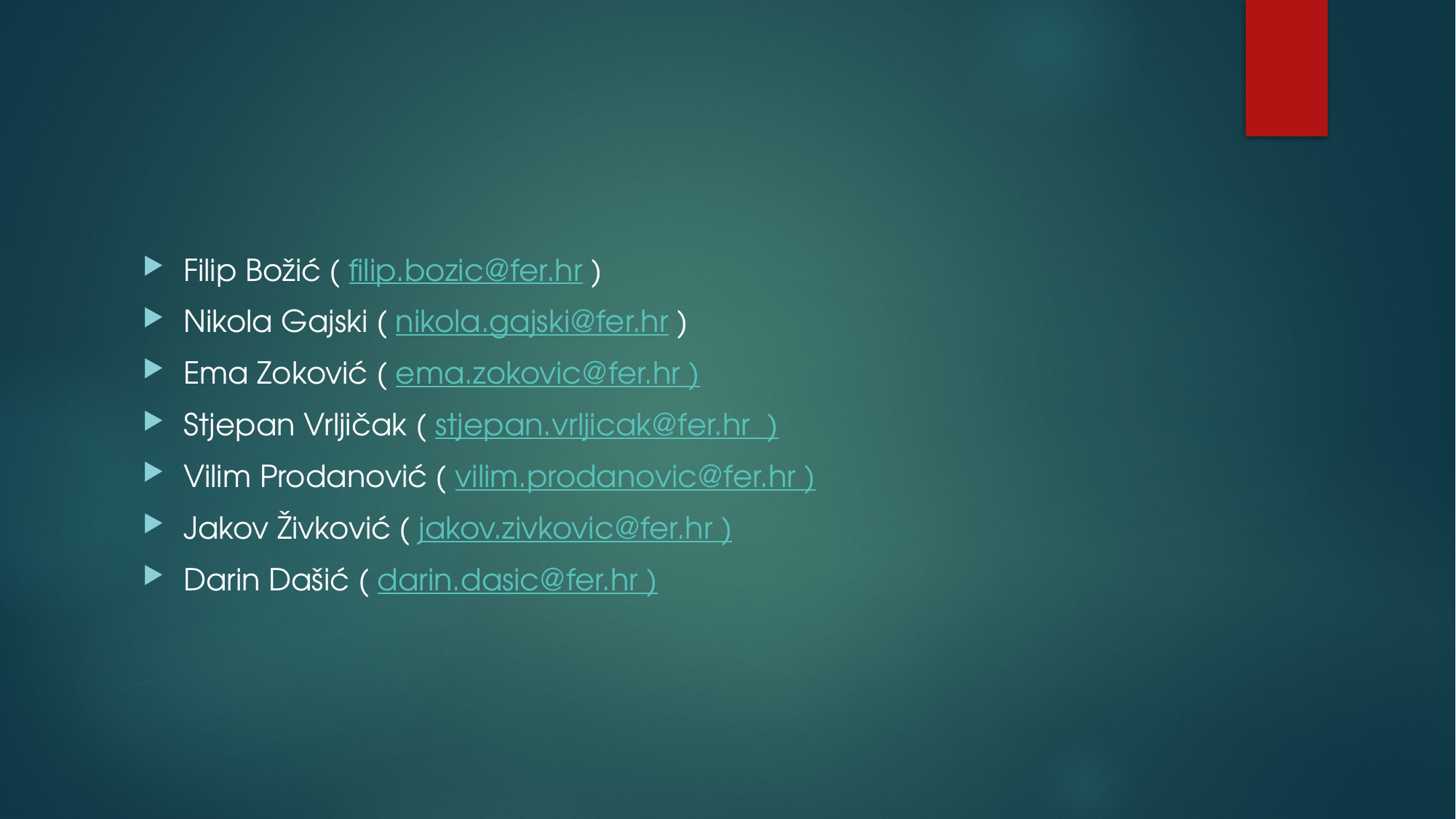

#
Filip Božić ( filip.bozic@fer.hr )
Nikola Gajski ( nikola.gajski@fer.hr )
Ema Zoković ( ema.zokovic@fer.hr )
Stjepan Vrljičak ( stjepan.vrljicak@fer.hr  )
Vilim Prodanović ( vilim.prodanovic@fer.hr )
Jakov Živković ( jakov.zivkovic@fer.hr )
Darin Dašić ( darin.dasic@fer.hr )